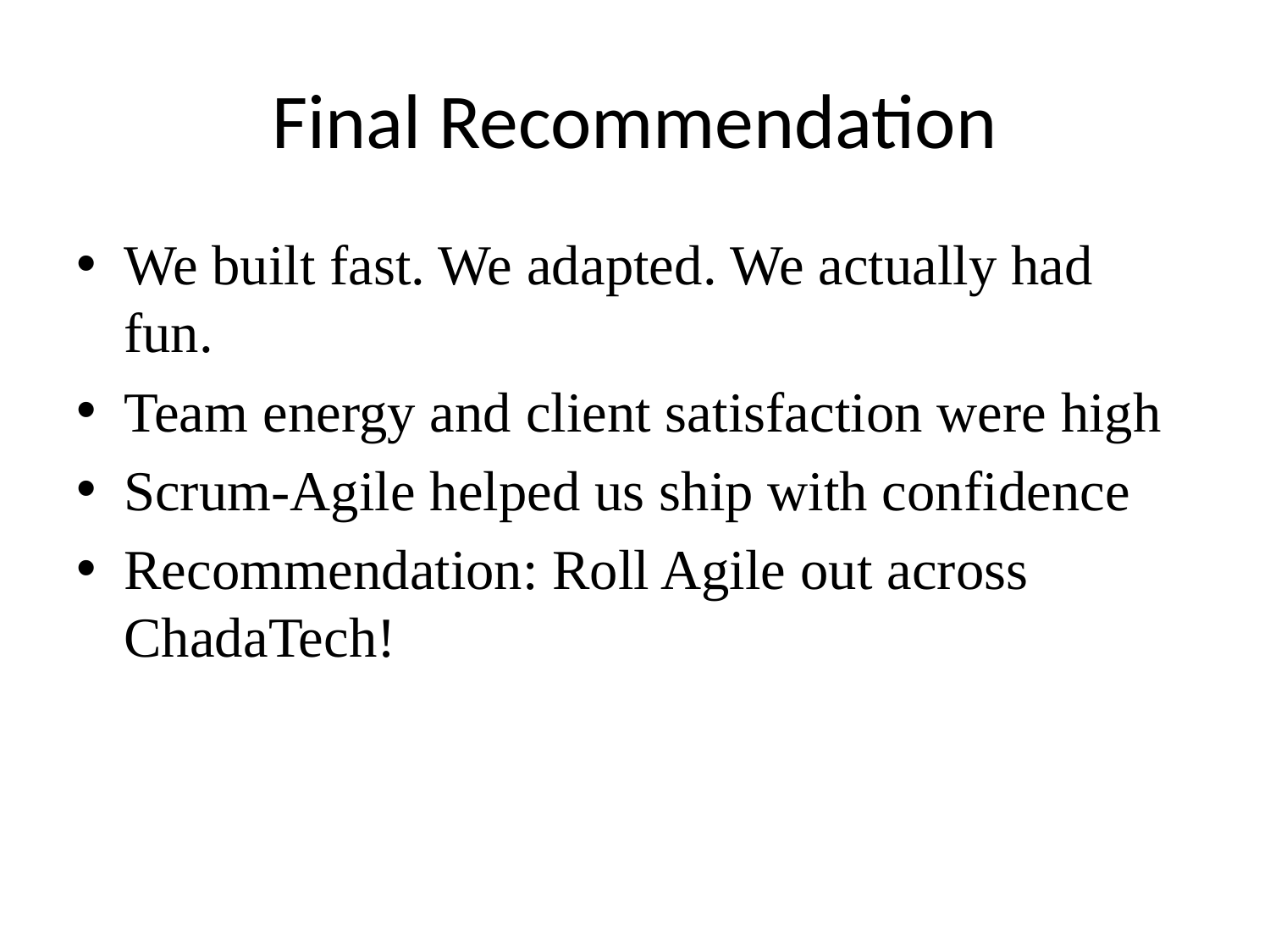

# Final Recommendation
We built fast. We adapted. We actually had fun.
Team energy and client satisfaction were high
Scrum-Agile helped us ship with confidence
Recommendation: Roll Agile out across ChadaTech!